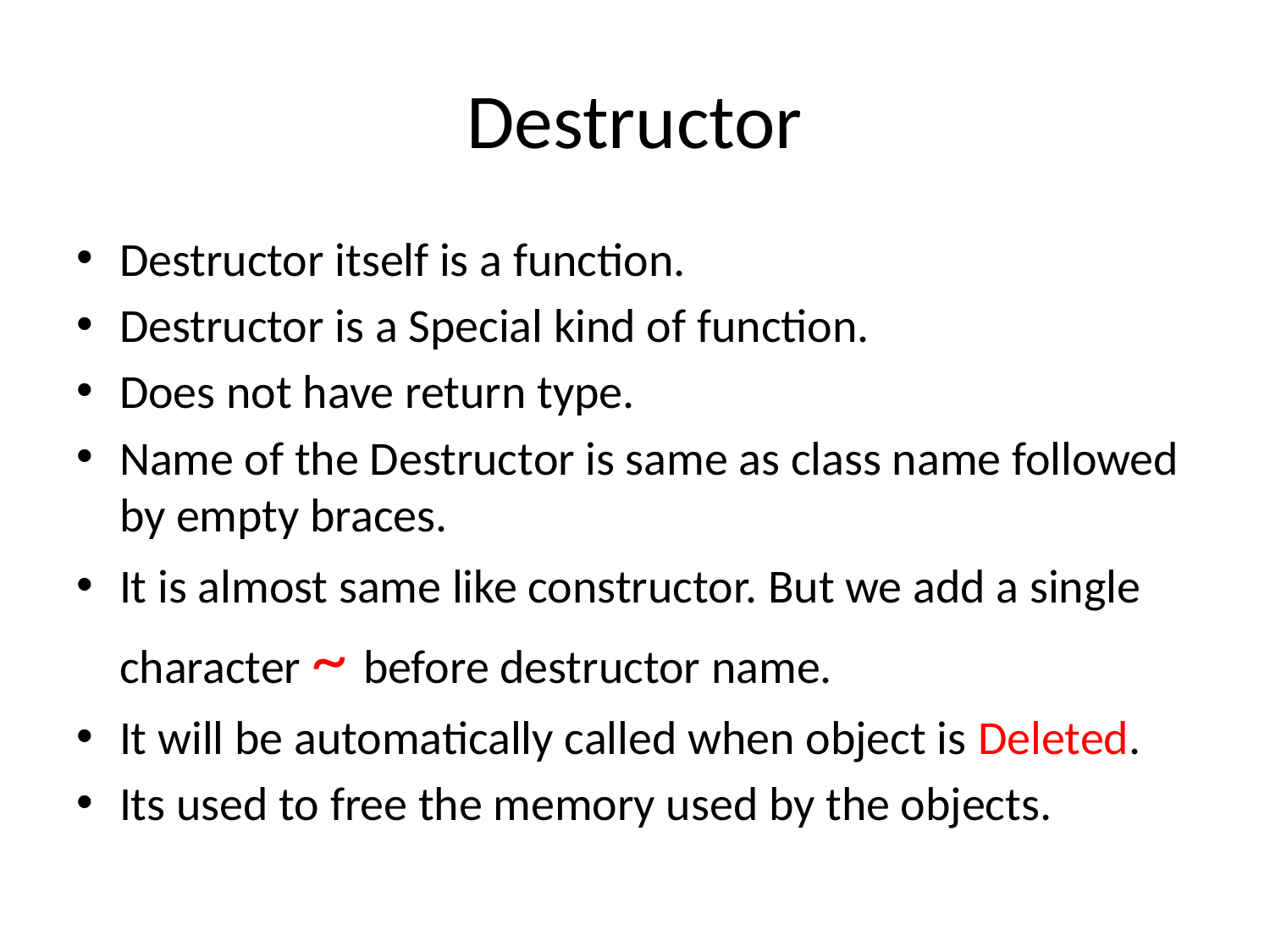

# Destructor
Destructor itself is a function.
Destructor is a Special kind of function.
Does not have return type.
Name of the Destructor is same as class name followed by empty braces.
It is almost same like constructor. But we add a single character ~ before destructor name.
It will be automatically called when object is Deleted.
Its used to free the memory used by the objects.